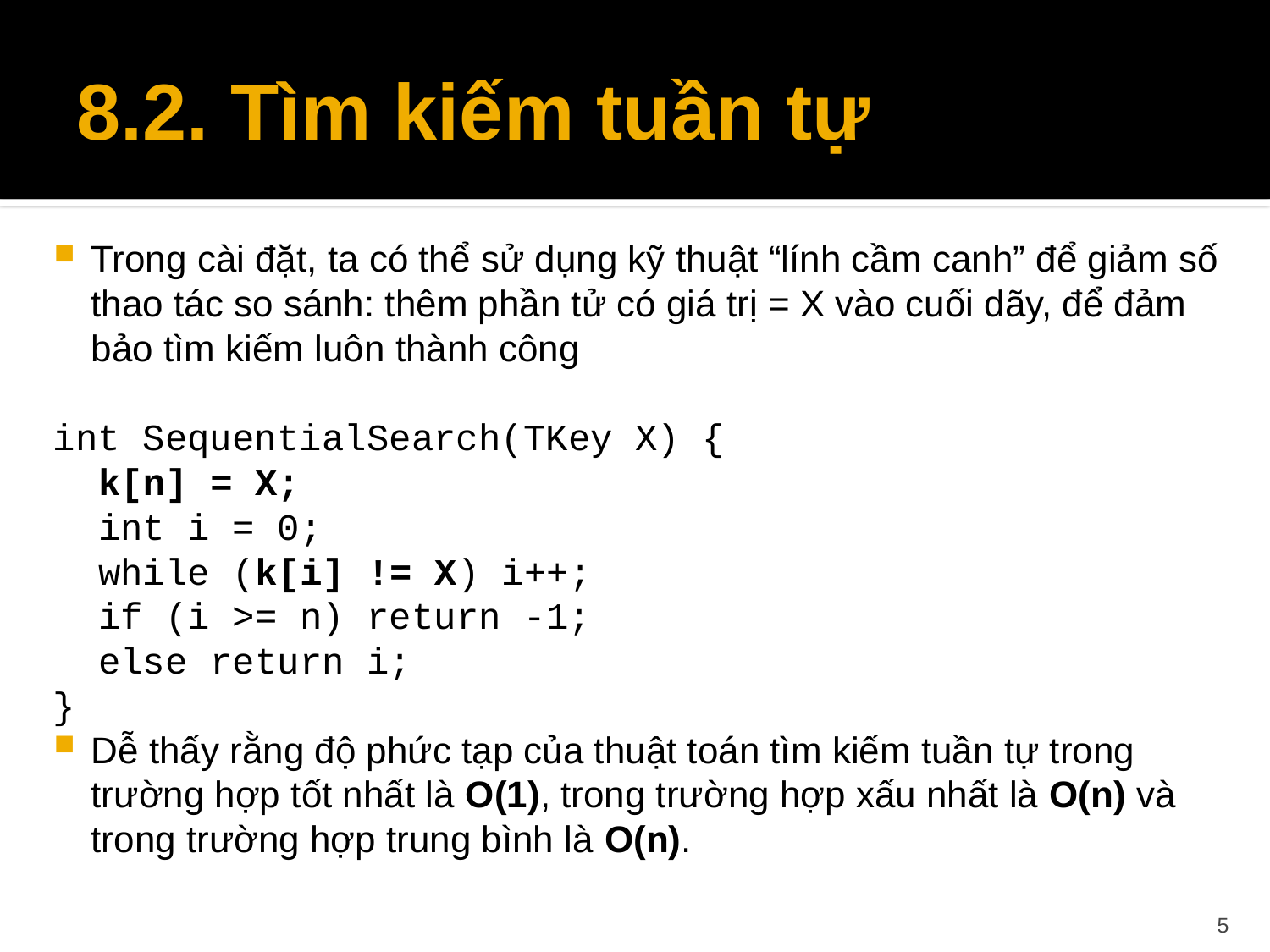

# 8.2. Tìm kiếm tuần tự
Trong cài đặt, ta có thể sử dụng kỹ thuật “lính cầm canh” để giảm số thao tác so sánh: thêm phần tử có giá trị = X vào cuối dãy, để đảm bảo tìm kiếm luôn thành công

int SequentialSearch(TKey X) {
  k[n] = X;
  int i = 0;
  while (k[i] != X) i++;
  if (i >= n) return -1;
  else return i;
}
Dễ thấy rằng độ phức tạp của thuật toán tìm kiếm tuần tự trong trường hợp tốt nhất là O(1), trong trường hợp xấu nhất là O(n) và trong trường hợp trung bình là O(n).
5